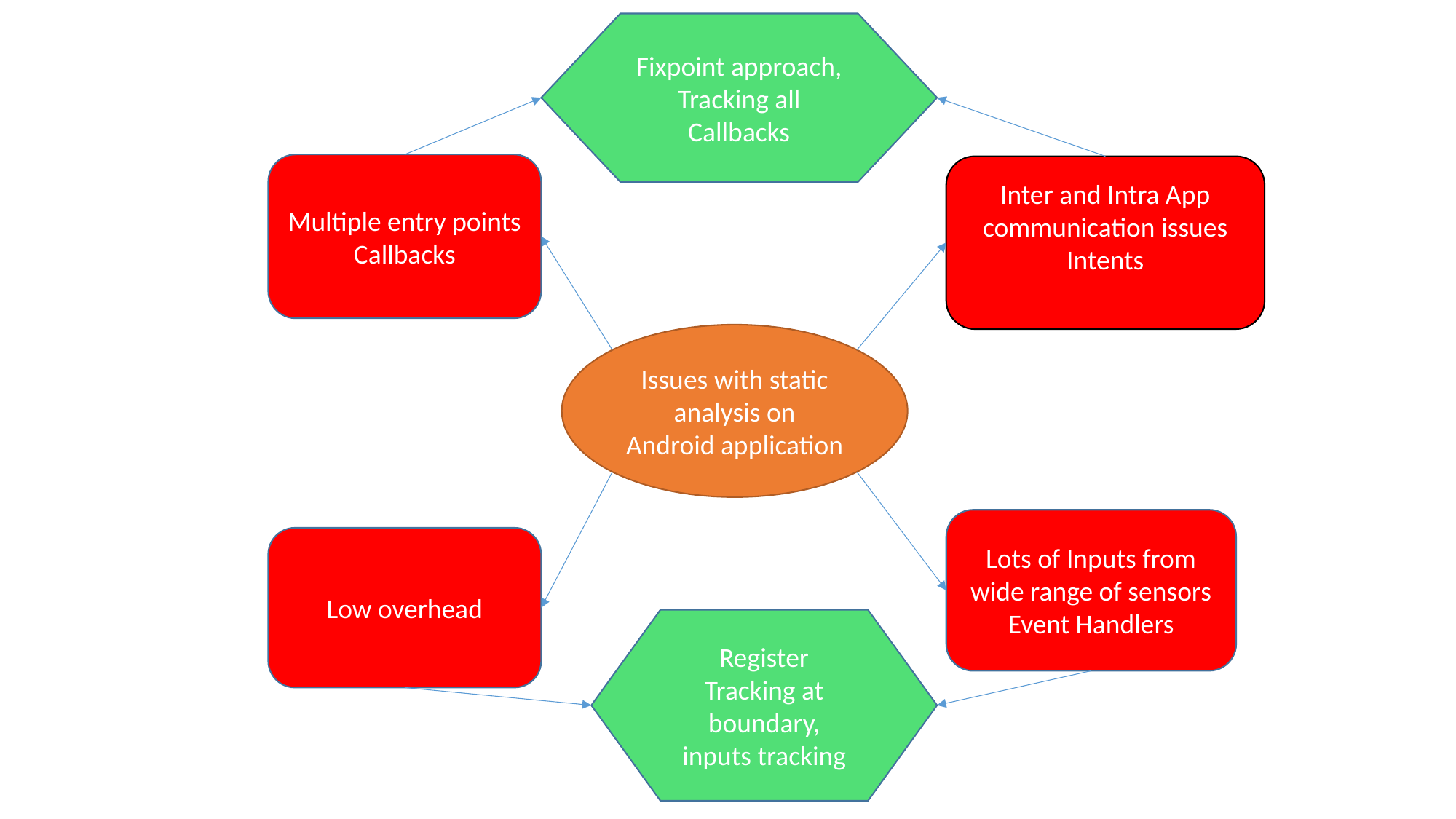

Fixpoint approach, Tracking all Callbacks
Multiple entry points
Callbacks
Inter and Intra App communication issues
Intents

Issues with static analysis on
Android application
Lots of Inputs from wide range of sensors
Event Handlers
Low overhead
Register Tracking at boundary, inputs tracking